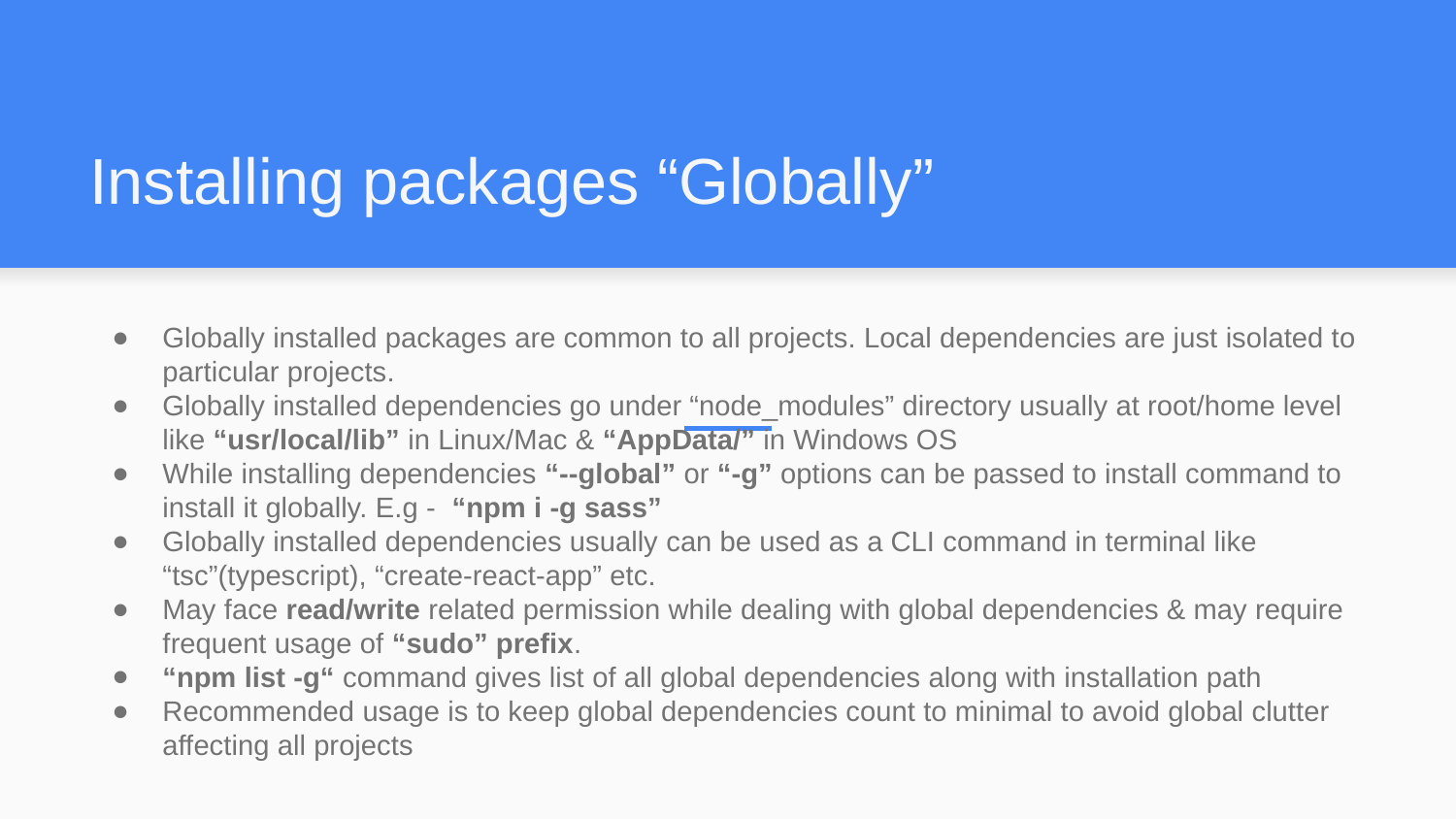

# Installing packages “Globally”
Globally installed packages are common to all projects. Local dependencies are just isolated to particular projects.
Globally installed dependencies go under “node_modules” directory usually at root/home level like “usr/local/lib” in Linux/Mac & “AppData/” in Windows OS
While installing dependencies “--global” or “-g” options can be passed to install command to install it globally. E.g -  “npm i -g sass”
Globally installed dependencies usually can be used as a CLI command in terminal like “tsc”(typescript), “create-react-app” etc.
May face read/write related permission while dealing with global dependencies & may require frequent usage of “sudo” prefix.
“npm list -g“ command gives list of all global dependencies along with installation path
Recommended usage is to keep global dependencies count to minimal to avoid global clutter affecting all projects